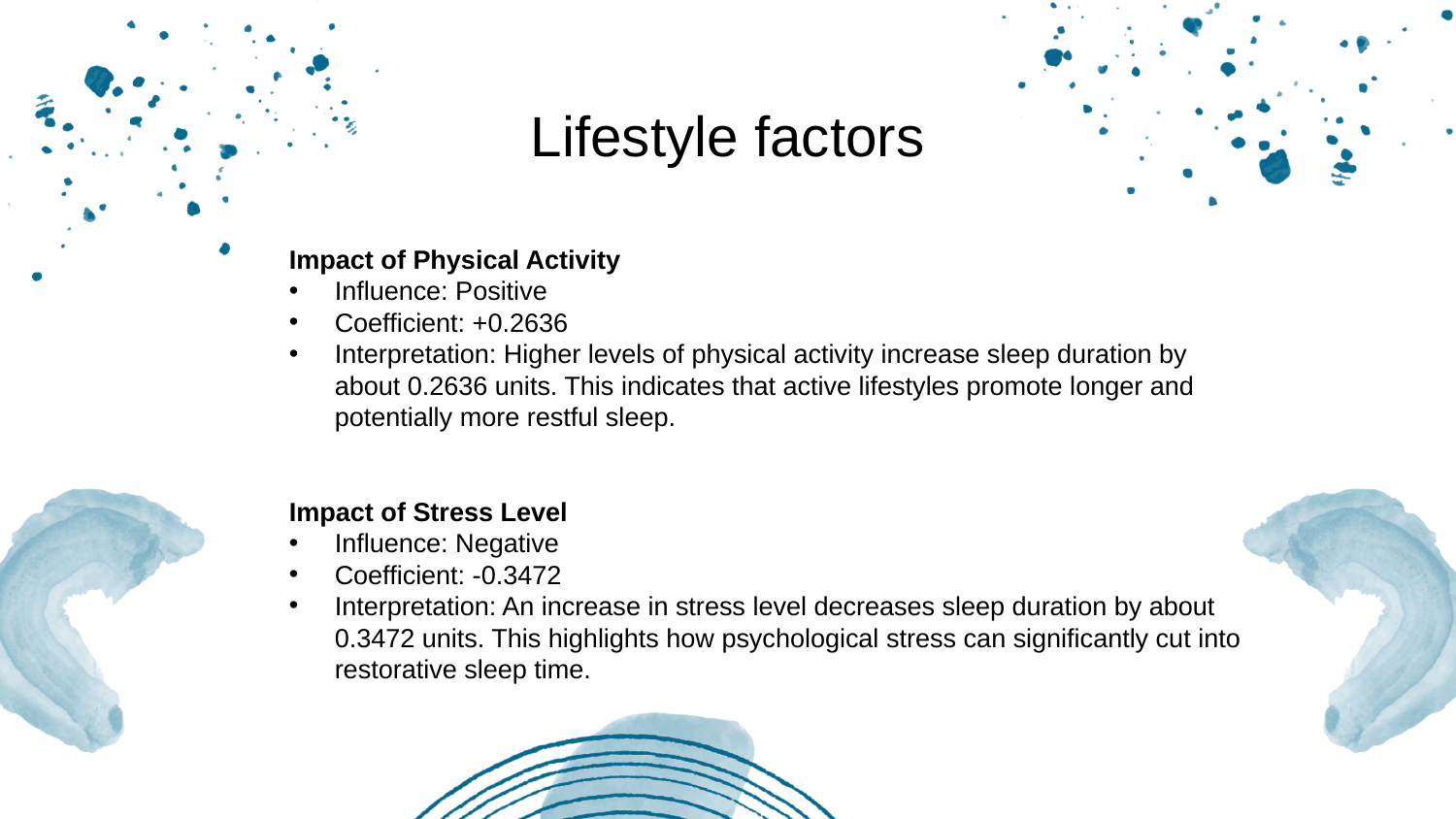

Lifestyle factors

Impact of Physical Activity
Influence: Positive
Coefficient: +0.2636
Interpretation: Higher levels of physical activity increase sleep duration by about 0.2636 units. This indicates that active lifestyles promote longer and potentially more restful sleep.

Impact of Stress Level
Influence: Negative
Coefficient: -0.3472
Interpretation: An increase in stress level decreases sleep duration by about 0.3472 units. This highlights how psychological stress can significantly cut into restorative sleep time.